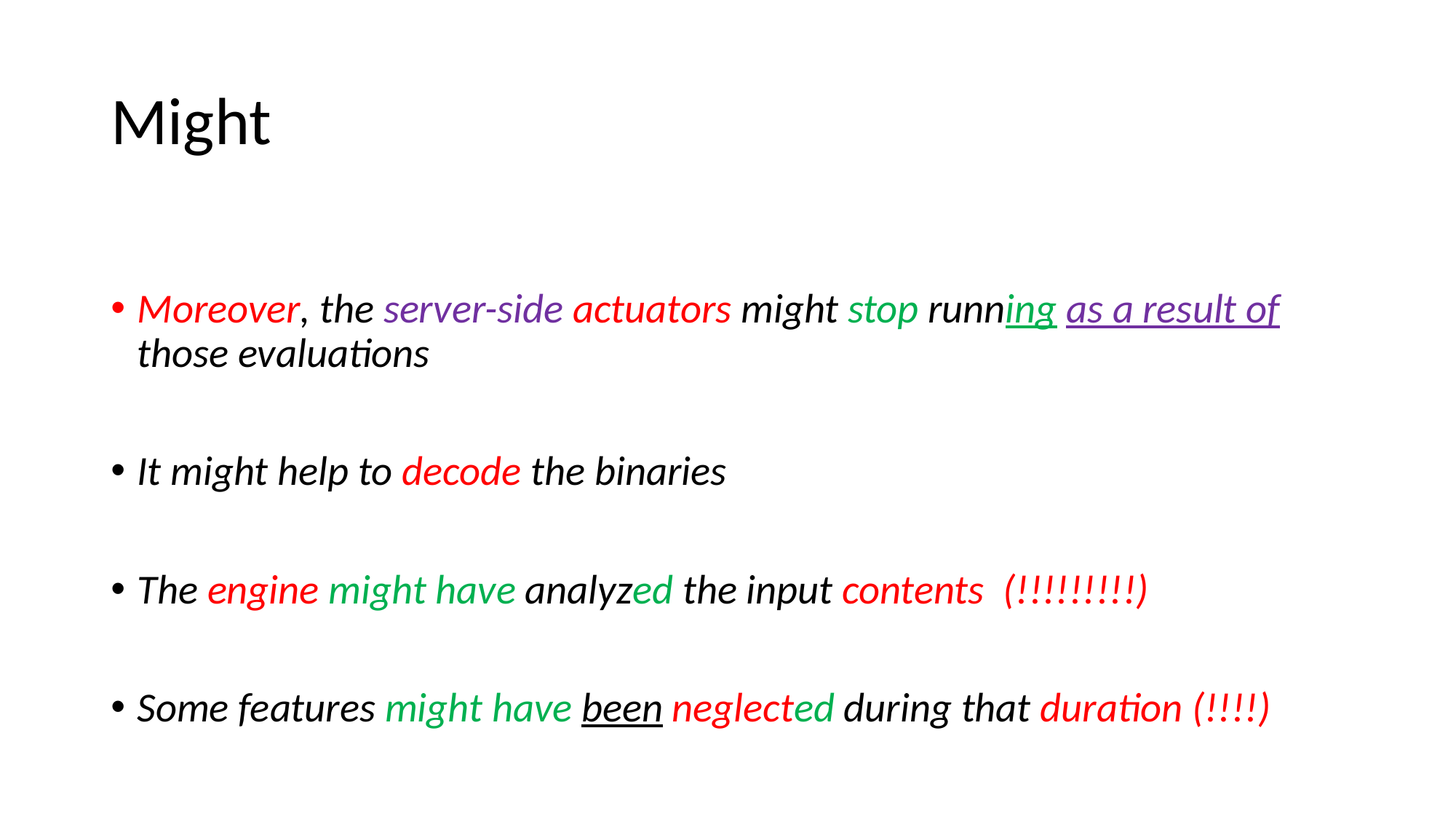

# Might

Moreover, the server-side actuators might stop running as a result of those evaluations

It might help to decode the binaries

The engine might have analyzed the input contents  (!!!!!!!!!)

Some features might have been neglected during that duration (!!!!)